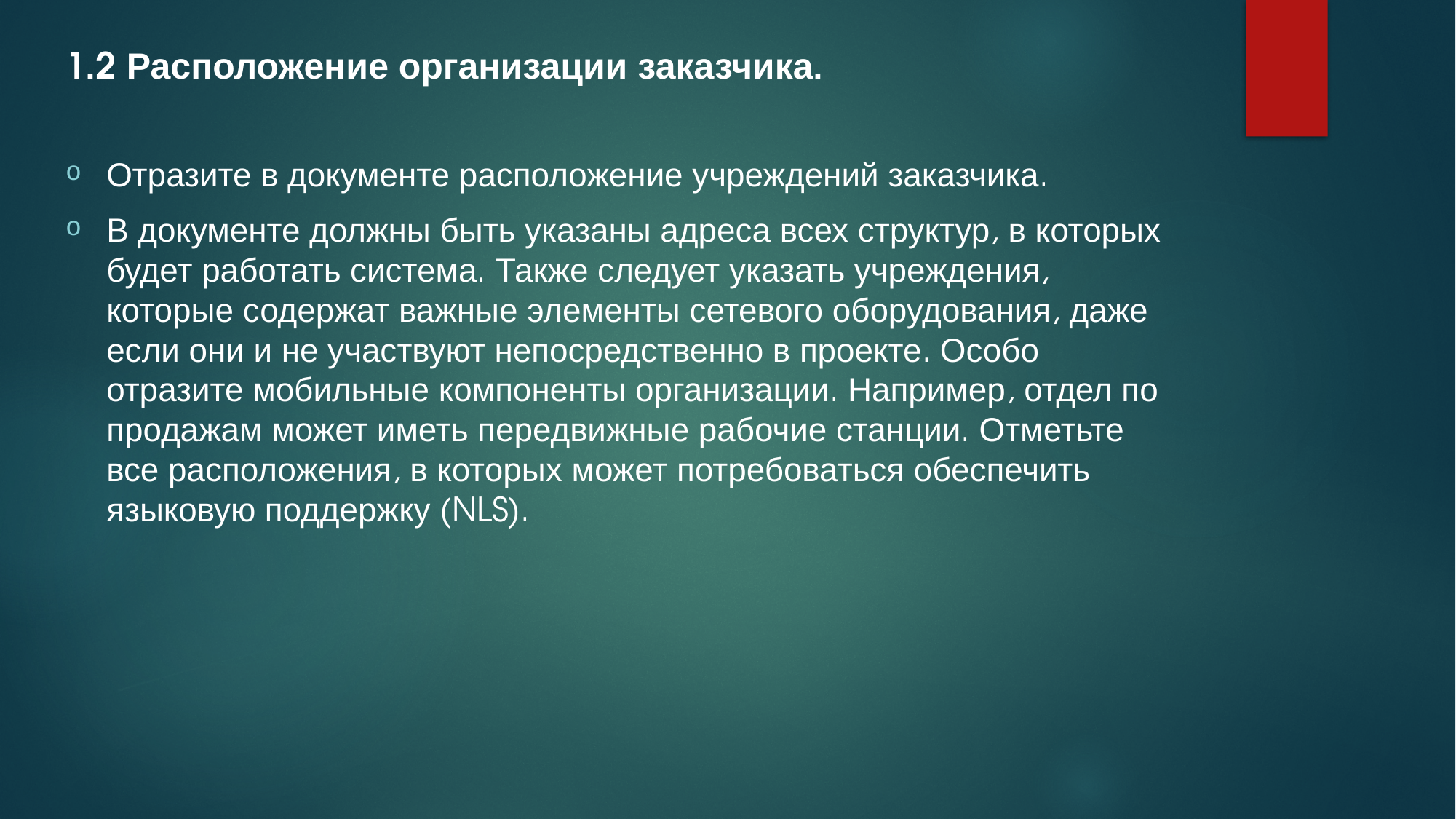

1.2 Расположение организации заказчика.

Отразите в документе расположение учреждений заказчика.
В документе должны быть указаны адреса всех структур, в которых будет работать система. Также следует указать учреждения, которые содержат важные элементы сетевого оборудования, даже если они и не участвуют непосредственно в проекте. Особо отразите мобильные компоненты организации. Например, отдел по продажам может иметь передвижные рабочие станции. Отметьте все расположения, в которых может потребоваться обеспечить языковую поддержку (NLS).